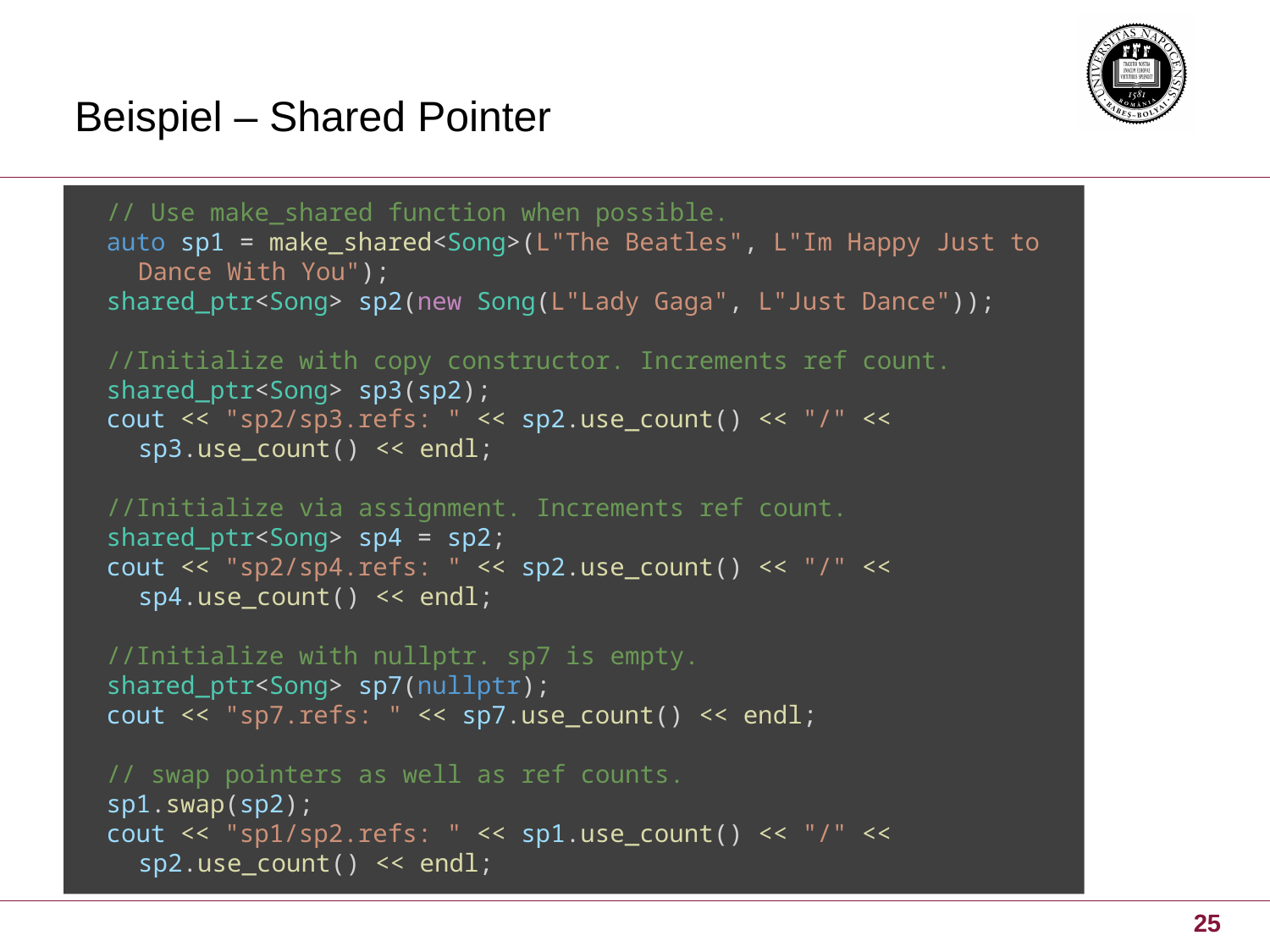

# Beispiel – Shared Pointer
// Use make_shared function when possible.
auto sp1 = make_shared<Song>(L"The Beatles", L"Im Happy Just to Dance With You");
shared_ptr<Song> sp2(new Song(L"Lady Gaga", L"Just Dance"));

//Initialize with copy constructor. Increments ref count.
shared_ptr<Song> sp3(sp2);
cout << "sp2/sp3.refs: " << sp2.use_count() << "/" << sp3.use_count() << endl;

//Initialize via assignment. Increments ref count.
shared_ptr<Song> sp4 = sp2;
cout << "sp2/sp4.refs: " << sp2.use_count() << "/" << sp4.use_count() << endl;

//Initialize with nullptr. sp7 is empty.
shared_ptr<Song> sp7(nullptr);
cout << "sp7.refs: " << sp7.use_count() << endl;

// swap pointers as well as ref counts.
sp1.swap(sp2);
cout << "sp1/sp2.refs: " << sp1.use_count() << "/" << sp2.use_count() << endl;

25